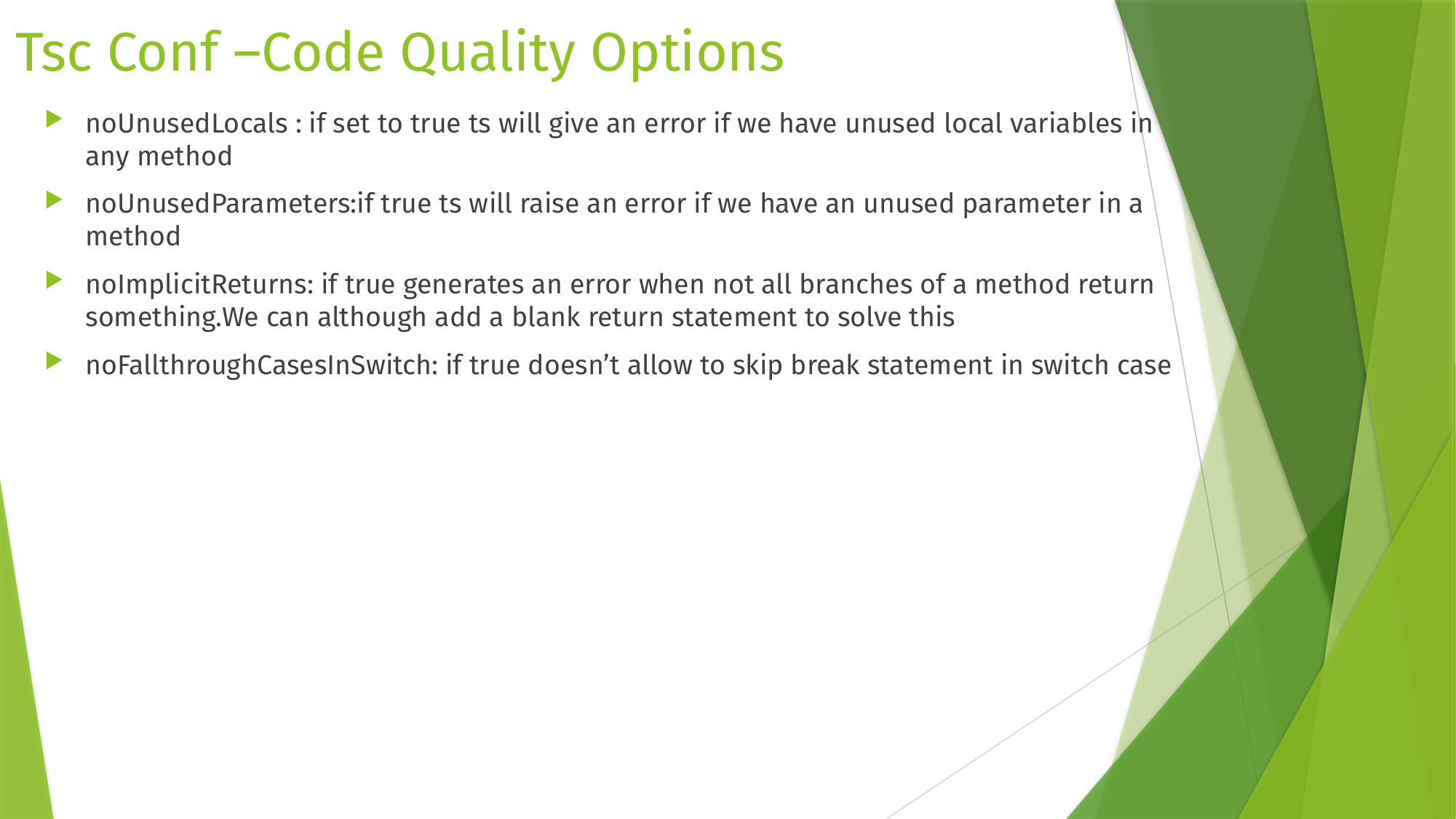

# Tsc Conf –Code Quality Options
noUnusedLocals : if set to true ts will give an error if we have unused local variables in any method
noUnusedParameters:if true ts will raise an error if we have an unused parameter in a method
noImplicitReturns: if true generates an error when not all branches of a method return something.We can although add a blank return statement to solve this
noFallthroughCasesInSwitch: if true doesn’t allow to skip break statement in switch case